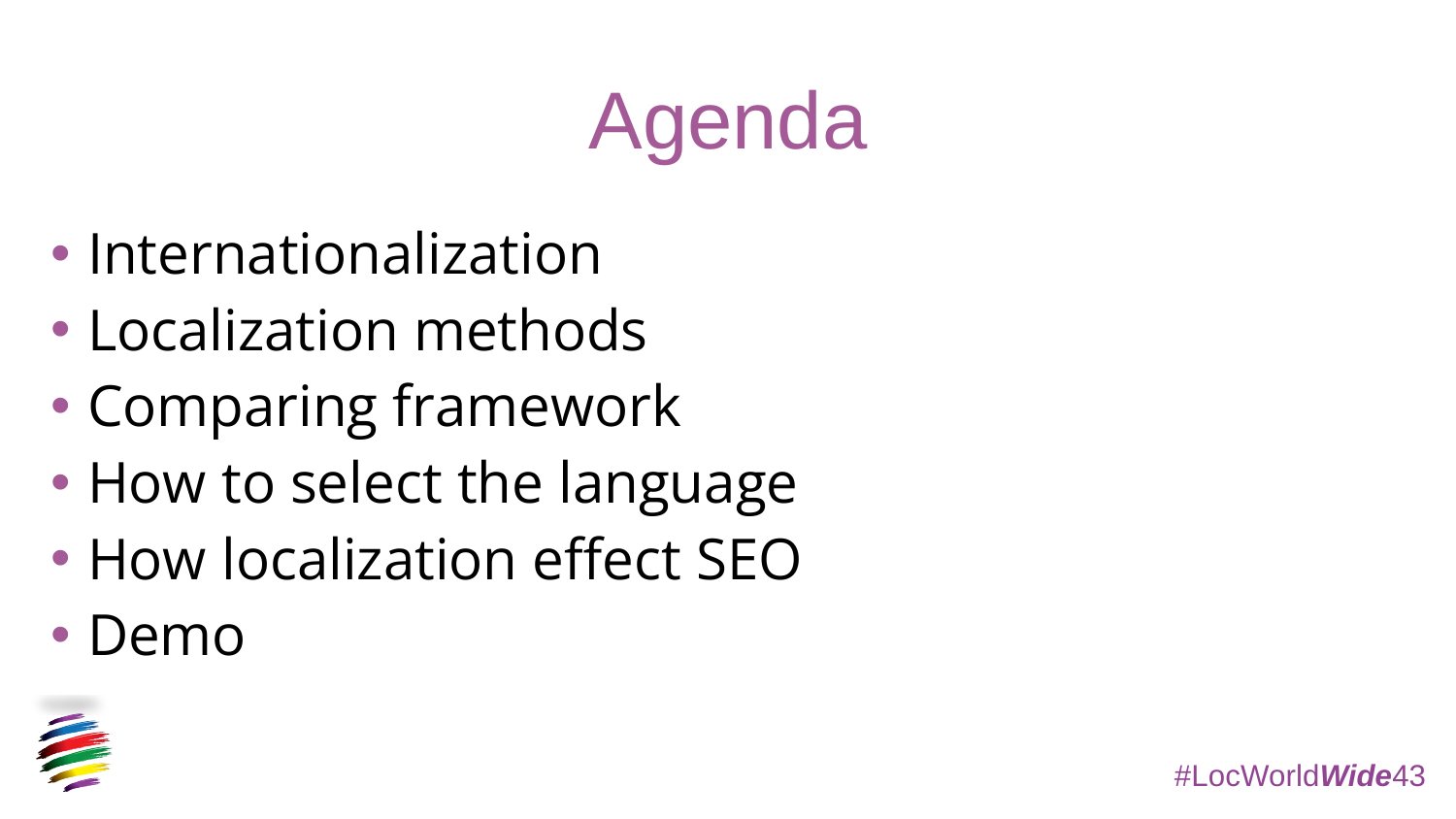

# Agenda
Internationalization
Localization methods
Comparing framework
How to select the language
How localization effect SEO
Demo